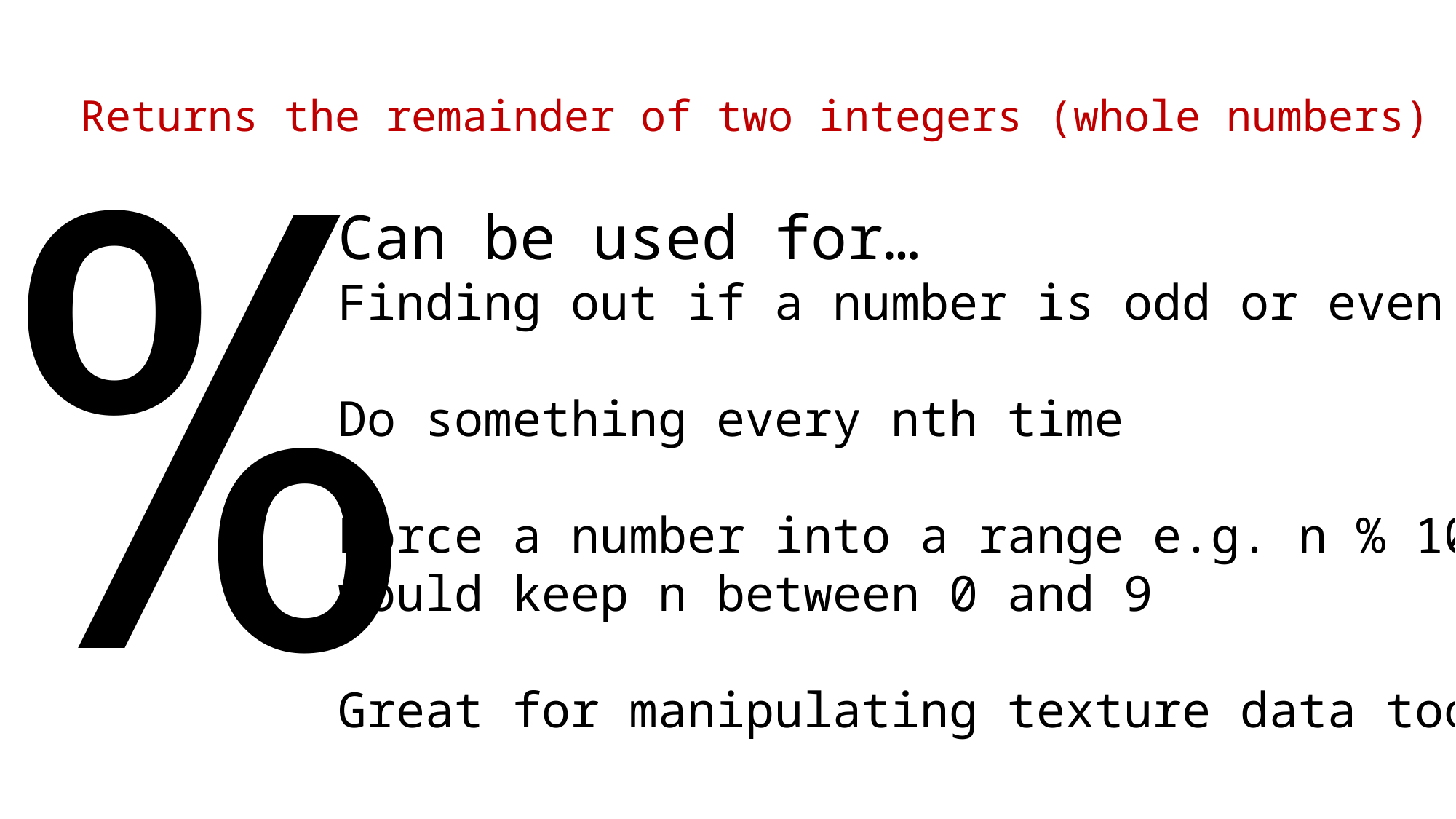

%
Returns the remainder of two integers (whole numbers)
Can be used for…
Finding out if a number is odd or even

Do something every nth time

Force a number into a range e.g. n % 10
would keep n between 0 and 9
Great for manipulating texture data too!